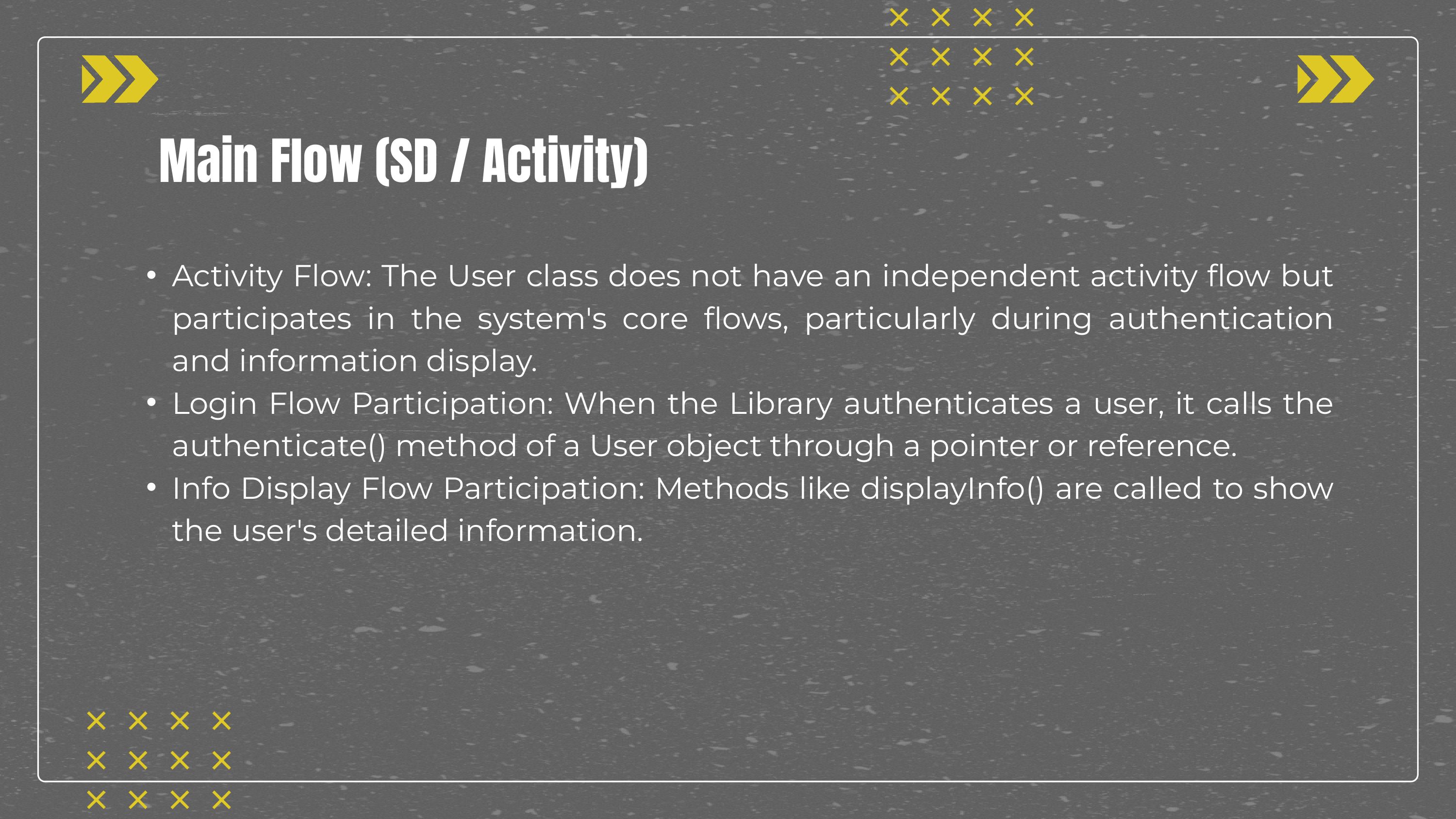

Main Flow (SD / Activity)
Activity Flow: The User class does not have an independent activity flow but participates in the system's core flows, particularly during authentication and information display.
Login Flow Participation: When the Library authenticates a user, it calls the authenticate() method of a User object through a pointer or reference.
Info Display Flow Participation: Methods like displayInfo() are called to show the user's detailed information.